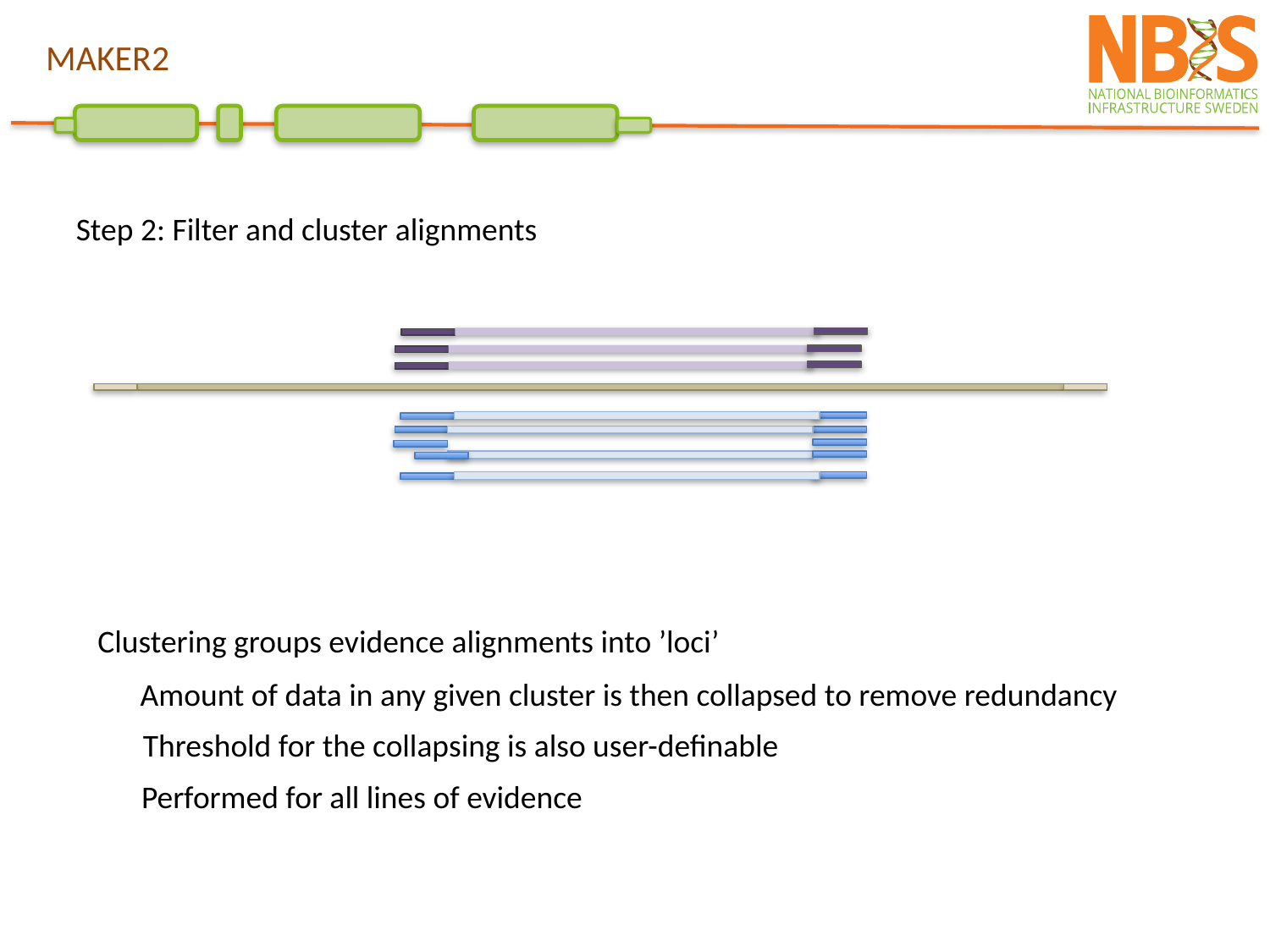

MAKER2
Step 2: Filter and cluster alignments

Clustering groups evidence alignments into ’loci’
Amount of data in any given cluster is then collapsed to remove redundancy
Threshold for the collapsing is also user-definable
Performed for all lines of evidence